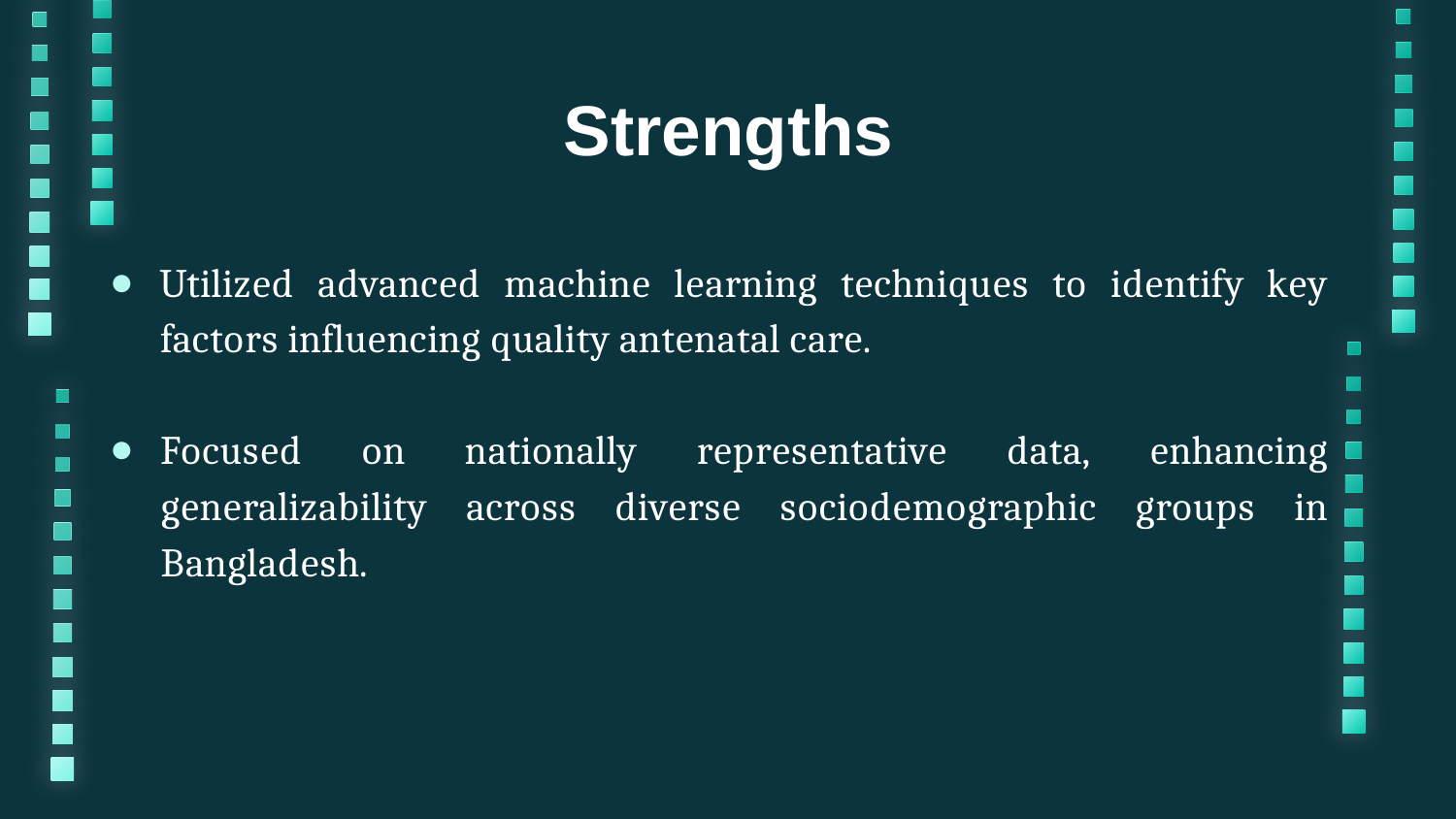

# Strengths
Utilized advanced machine learning techniques to identify key factors influencing quality antenatal care.

Focused on nationally representative data, enhancing generalizability across diverse sociodemographic groups in Bangladesh.